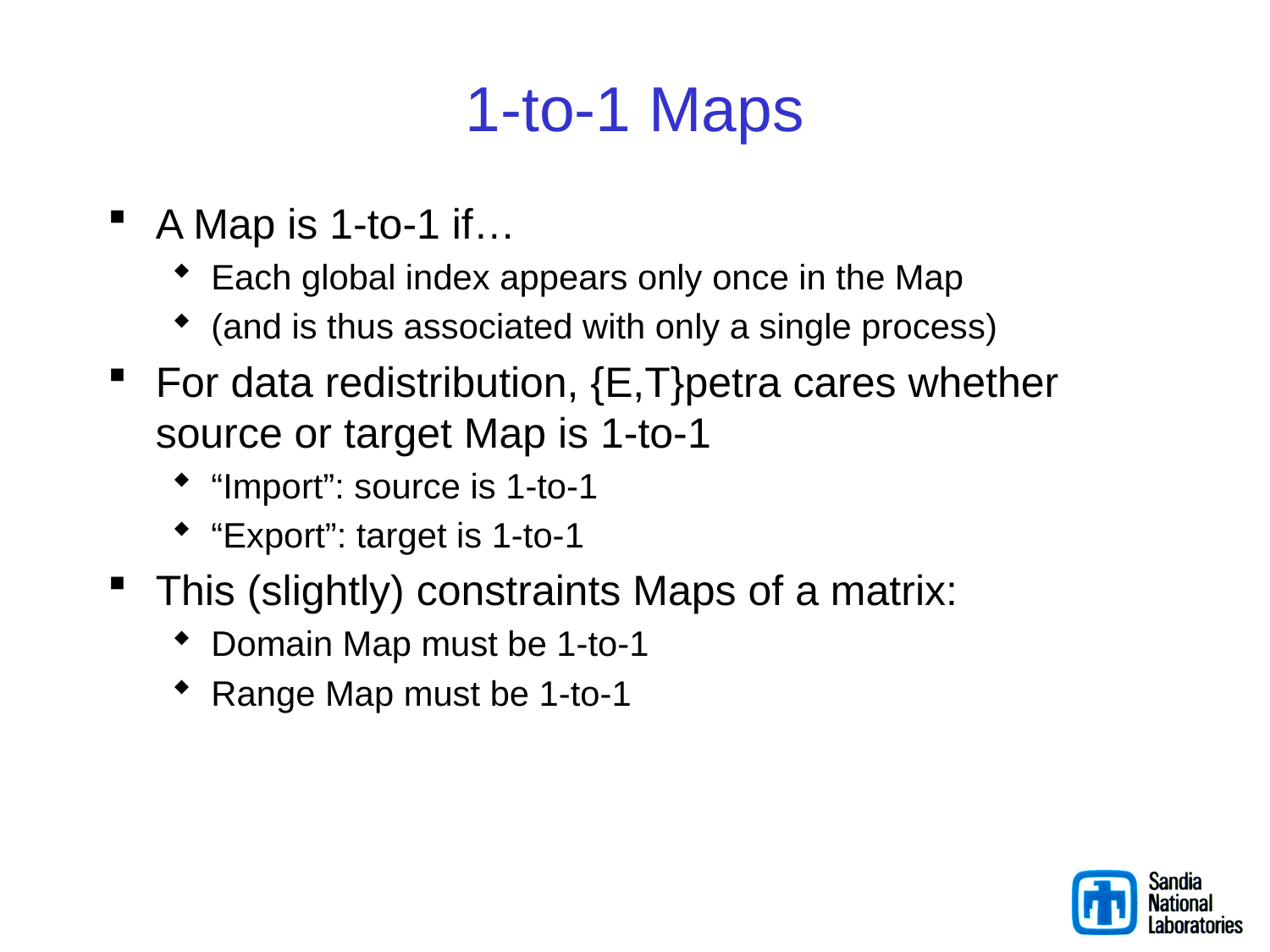

# 1-to-1 Maps
A Map is 1-to-1 if…
Each global index appears only once in the Map
(and is thus associated with only a single process)
For data redistribution, {E,T}petra cares whether source or target Map is 1-to-1
“Import”: source is 1-to-1
“Export”: target is 1-to-1
This (slightly) constraints Maps of a matrix:
Domain Map must be 1-to-1
Range Map must be 1-to-1